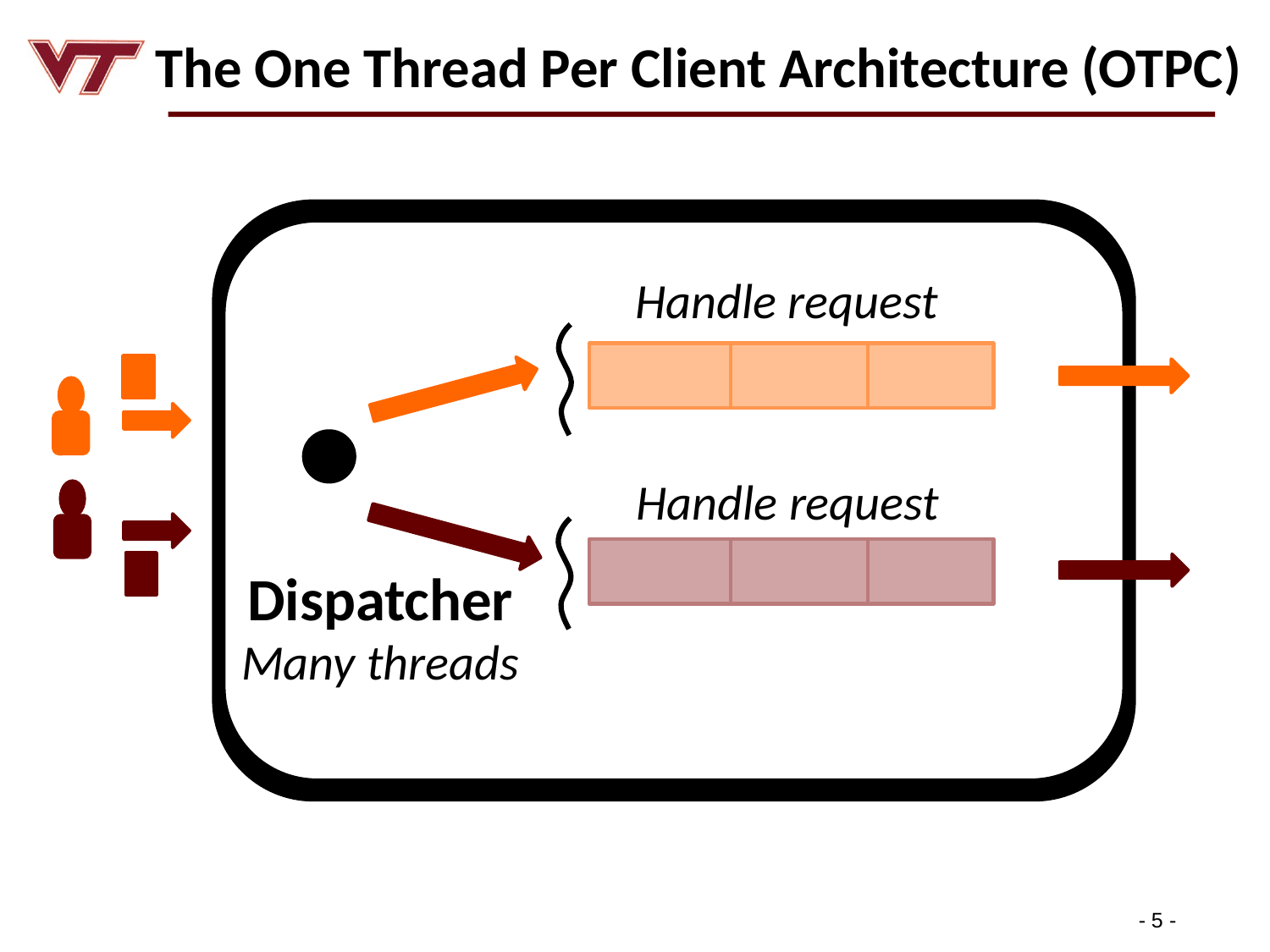

# The One Thread Per Client Architecture (OTPC)

Handle request

Handle request

Dispatcher
Many threads